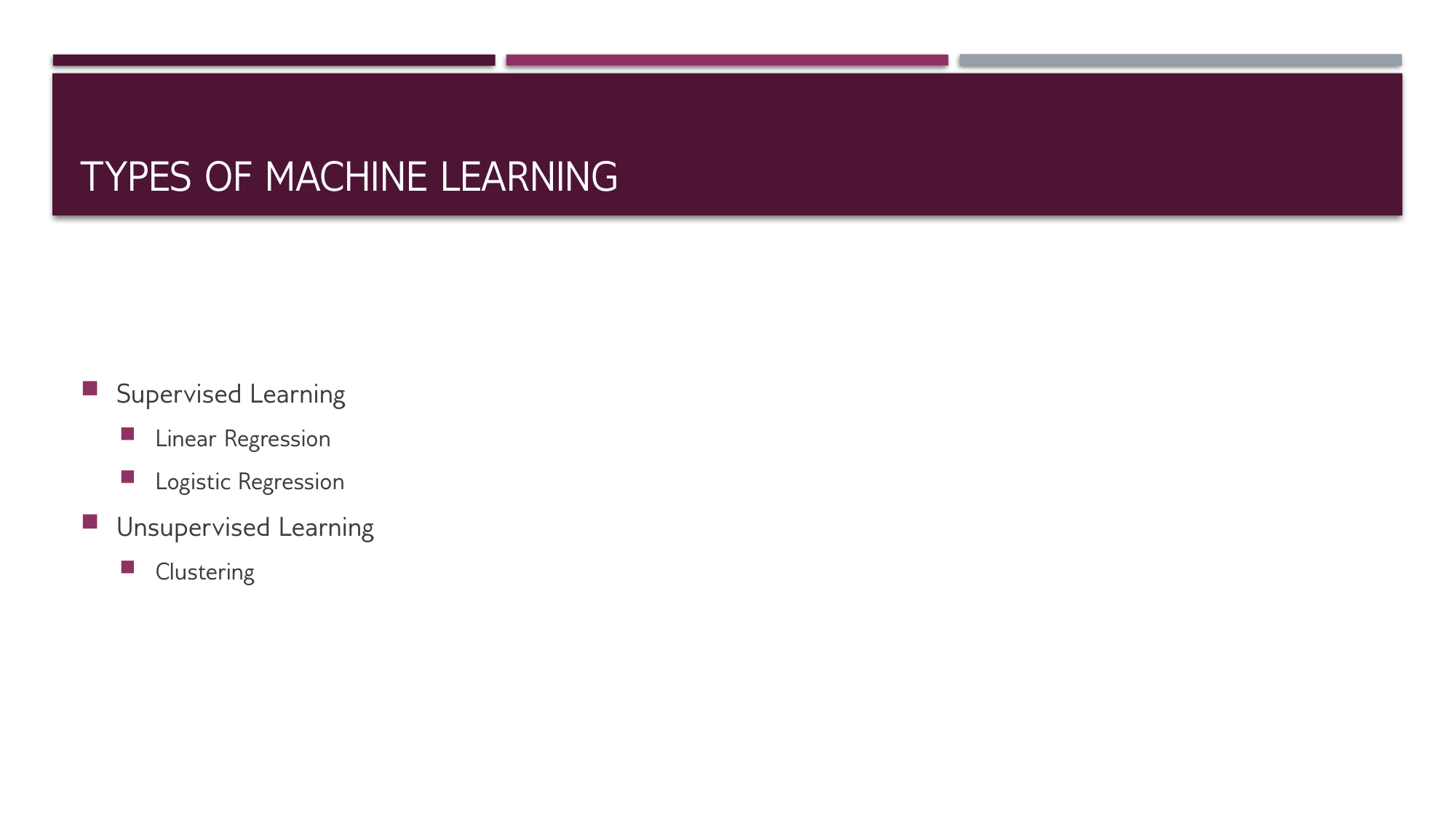

# TYPES OF MACHINE LEARNING
Supervised Learning
Linear Regression
Logistic Regression
Unsupervised Learning
Clustering